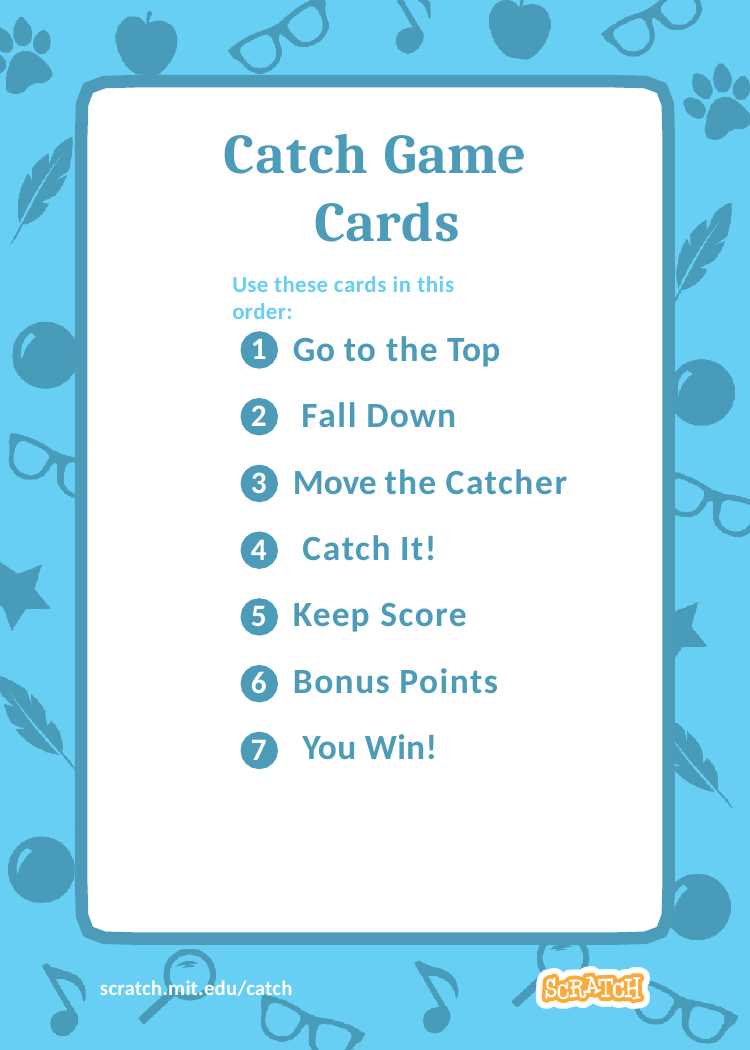

Catch Game

# Catch Game  Cards

Use these cards in this order:
Go to the Top  Fall Down
Move the Catcher  Catch It!
Keep Score  Bonus Points  You Win!
1

2

3

4

5

6

7

scratch.mit.edu/catch